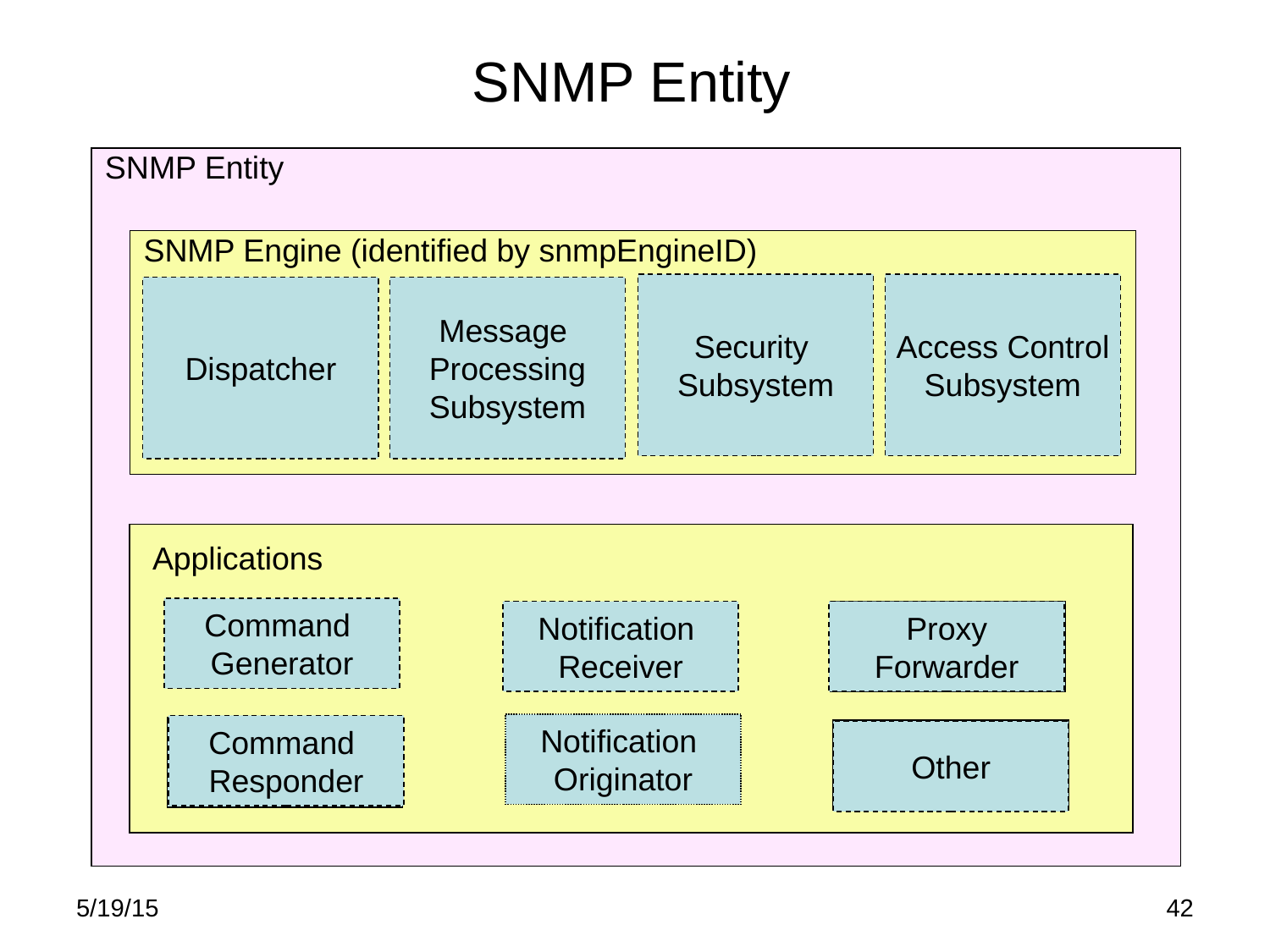

# SNMP Entity
SNMP Entity

SNMP Engine (identified by snmpEngineID)

Security
Subsystem
Access Control
Subsystem
Dispatcher
Message
Processing
Subsystem

Applications
Command
Generator
Notification
Receiver
Proxy
Forwarder

Notification
Originator
Command
Responder

Other
5/19/15
42